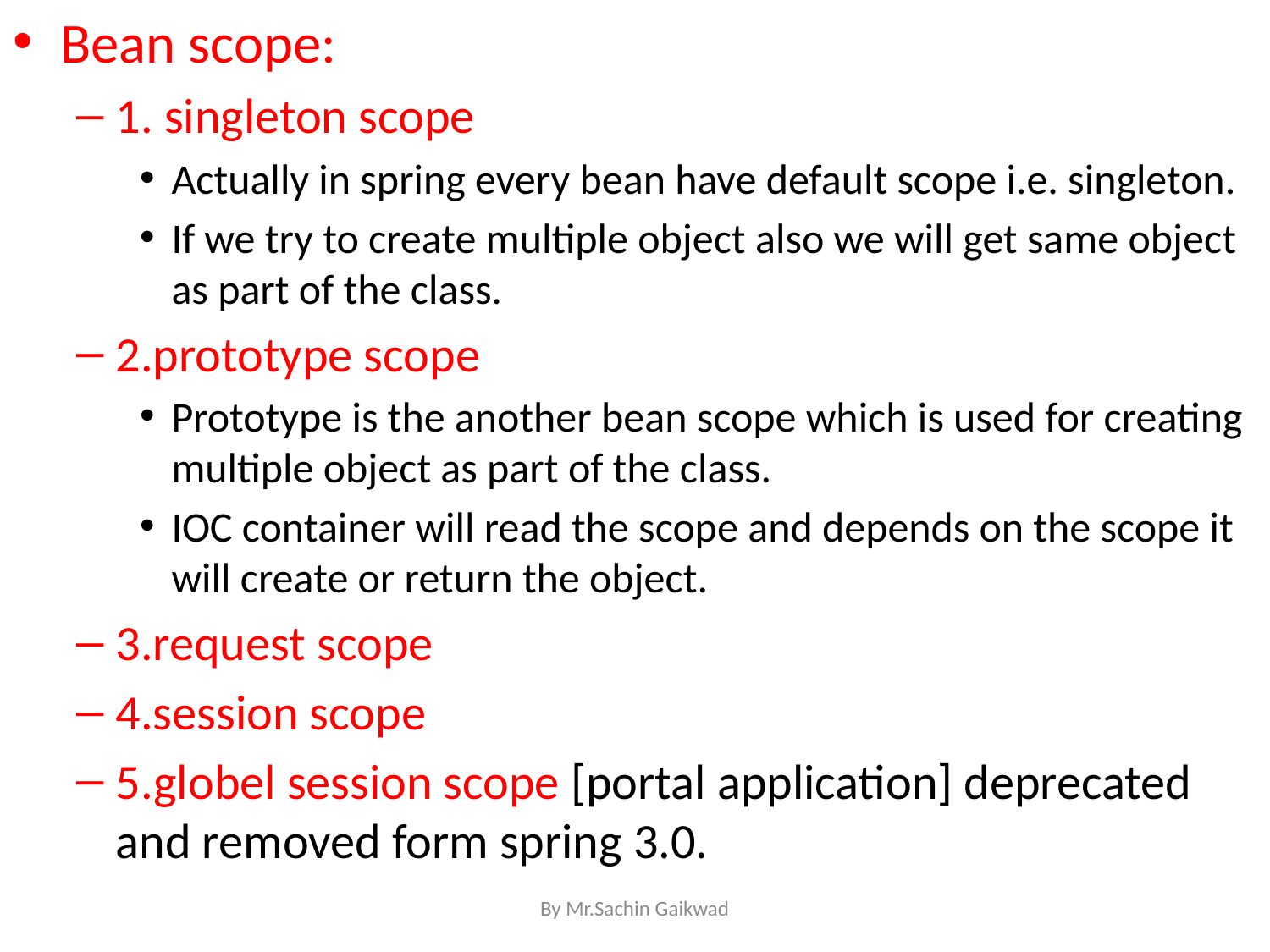

Bean scope:
1. singleton scope
Actually in spring every bean have default scope i.e. singleton.
If we try to create multiple object also we will get same object as part of the class.
2.prototype scope
Prototype is the another bean scope which is used for creating multiple object as part of the class.
IOC container will read the scope and depends on the scope it will create or return the object.
3.request scope
4.session scope
5.globel session scope [portal application] deprecated and removed form spring 3.0.
By Mr.Sachin Gaikwad